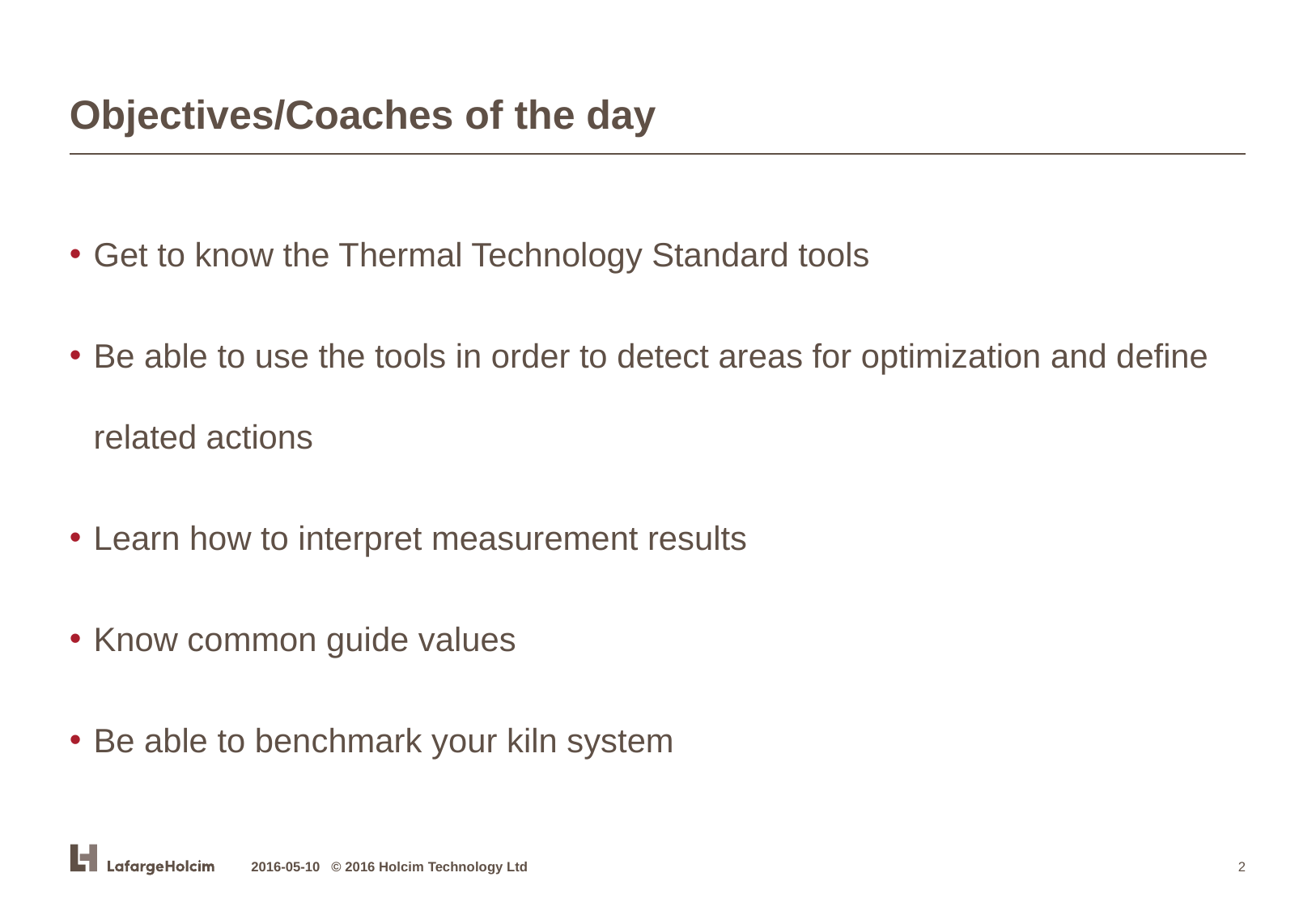

# Objectives/Coaches of the day
Get to know the Thermal Technology Standard tools
Be able to use the tools in order to detect areas for optimization and define related actions
Learn how to interpret measurement results
Know common guide values
Be able to benchmark your kiln system

2016-05-10   © 2016 Holcim Technology Ltd
2